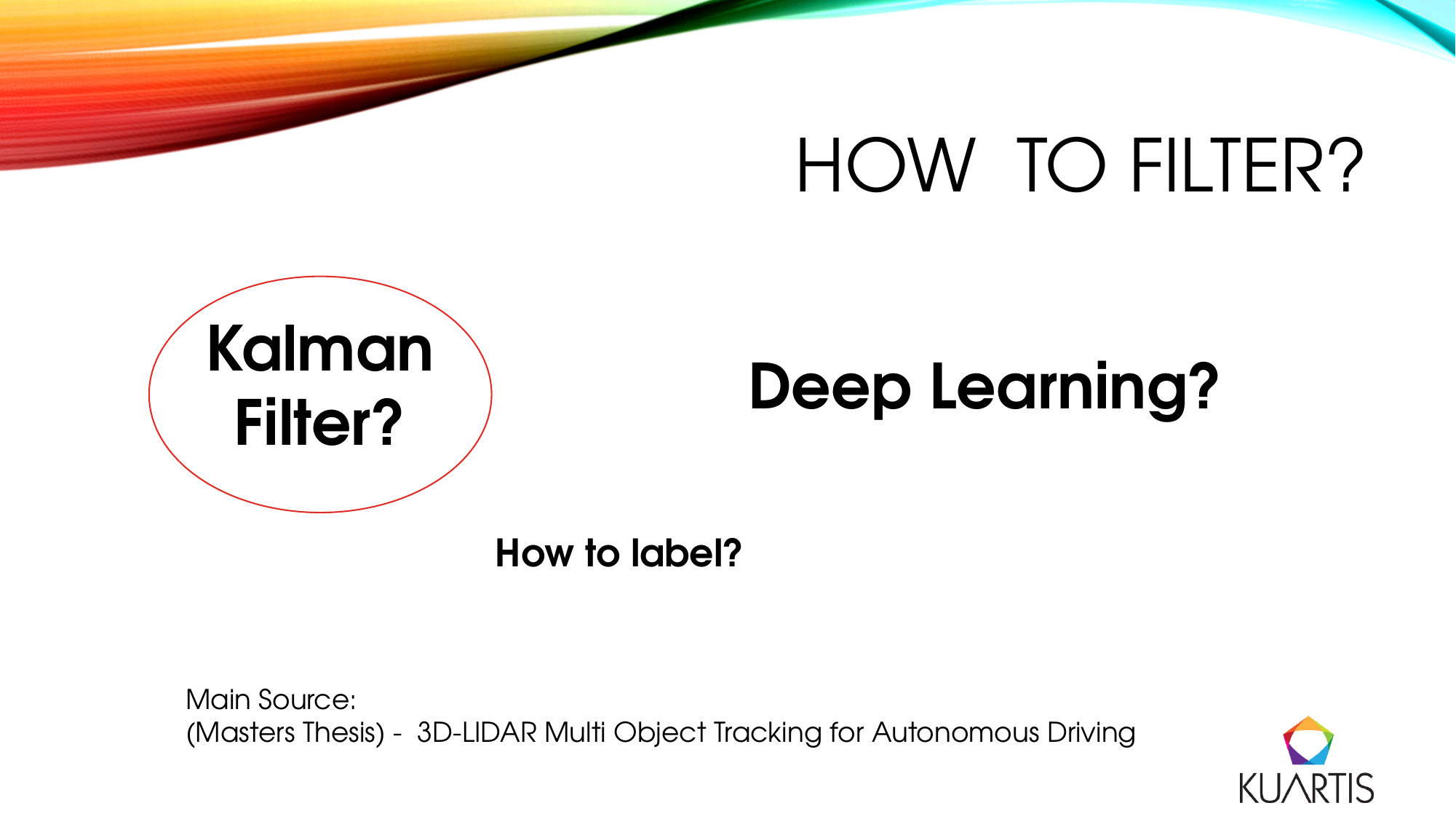

# How  to filter?

Kalman Filter?
Deep Learning?
How to label?
Main Source:
(Masters Thesis) -  3D-LIDAR Multi Object Tracking for Autonomous Driving